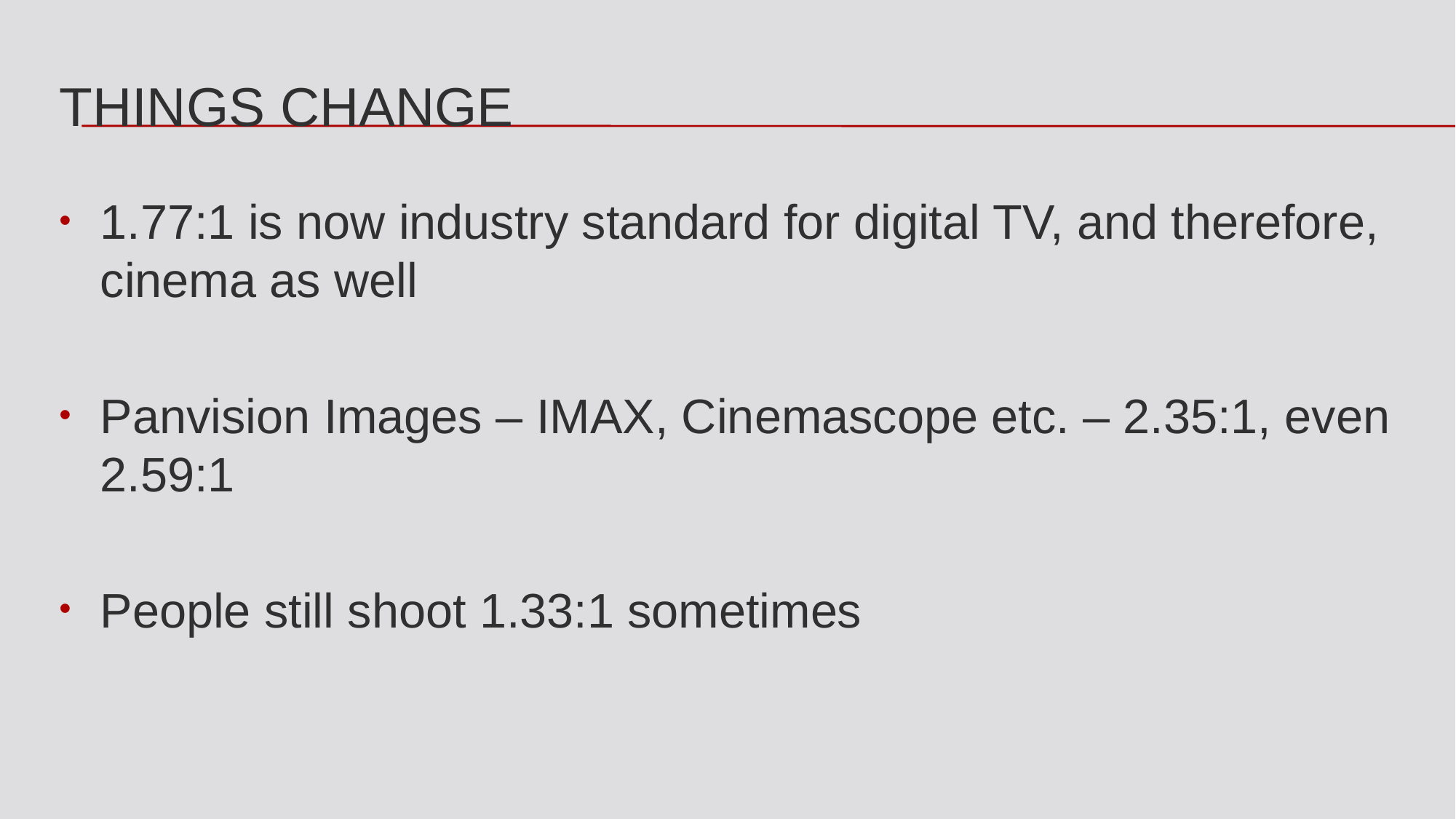

# Things Change
1.77:1 is now industry standard for digital TV, and therefore, cinema as well

Panvision Images – IMAX, Cinemascope etc. – 2.35:1, even 2.59:1

People still shoot 1.33:1 sometimes